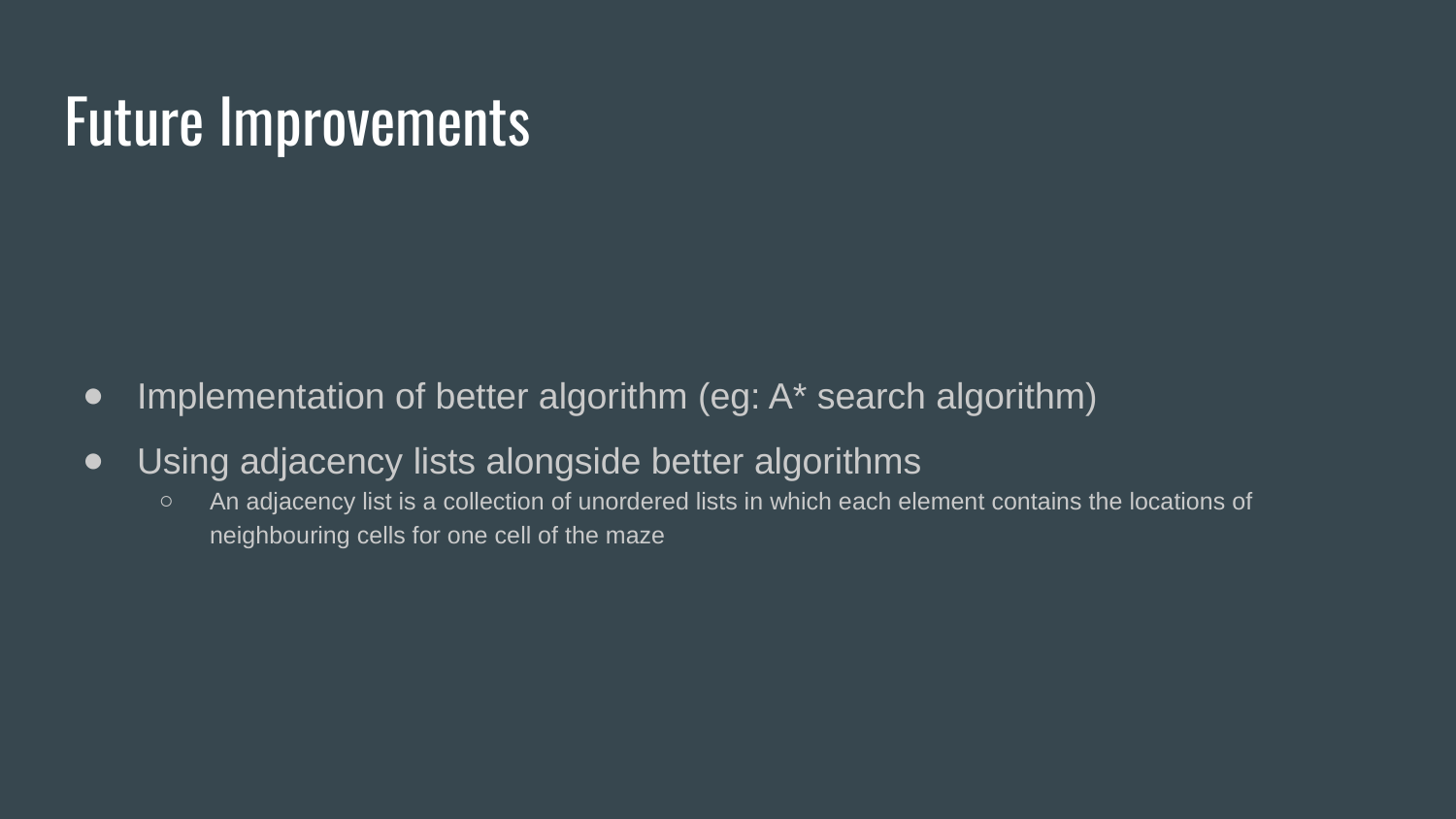

# Future Improvements
Implementation of better algorithm (eg: A* search algorithm)
Using adjacency lists alongside better algorithms
An adjacency list is a collection of unordered lists in which each element contains the locations of neighbouring cells for one cell of the maze